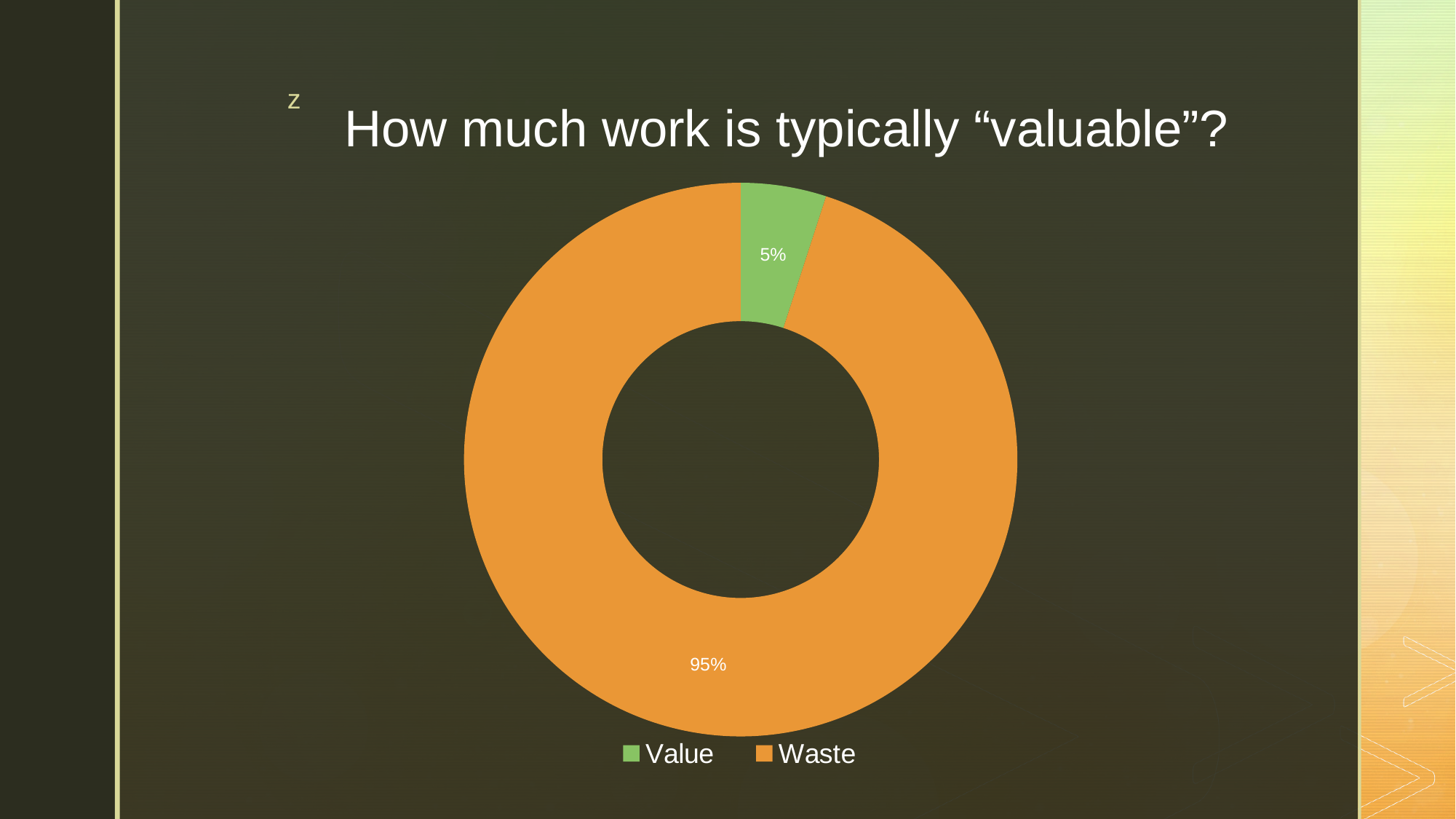

# How much work is typically “valuable”?

### Chart

| Category | Sales |
|---|---|
| Value | 0.05 |
| Waste | 0.95 |